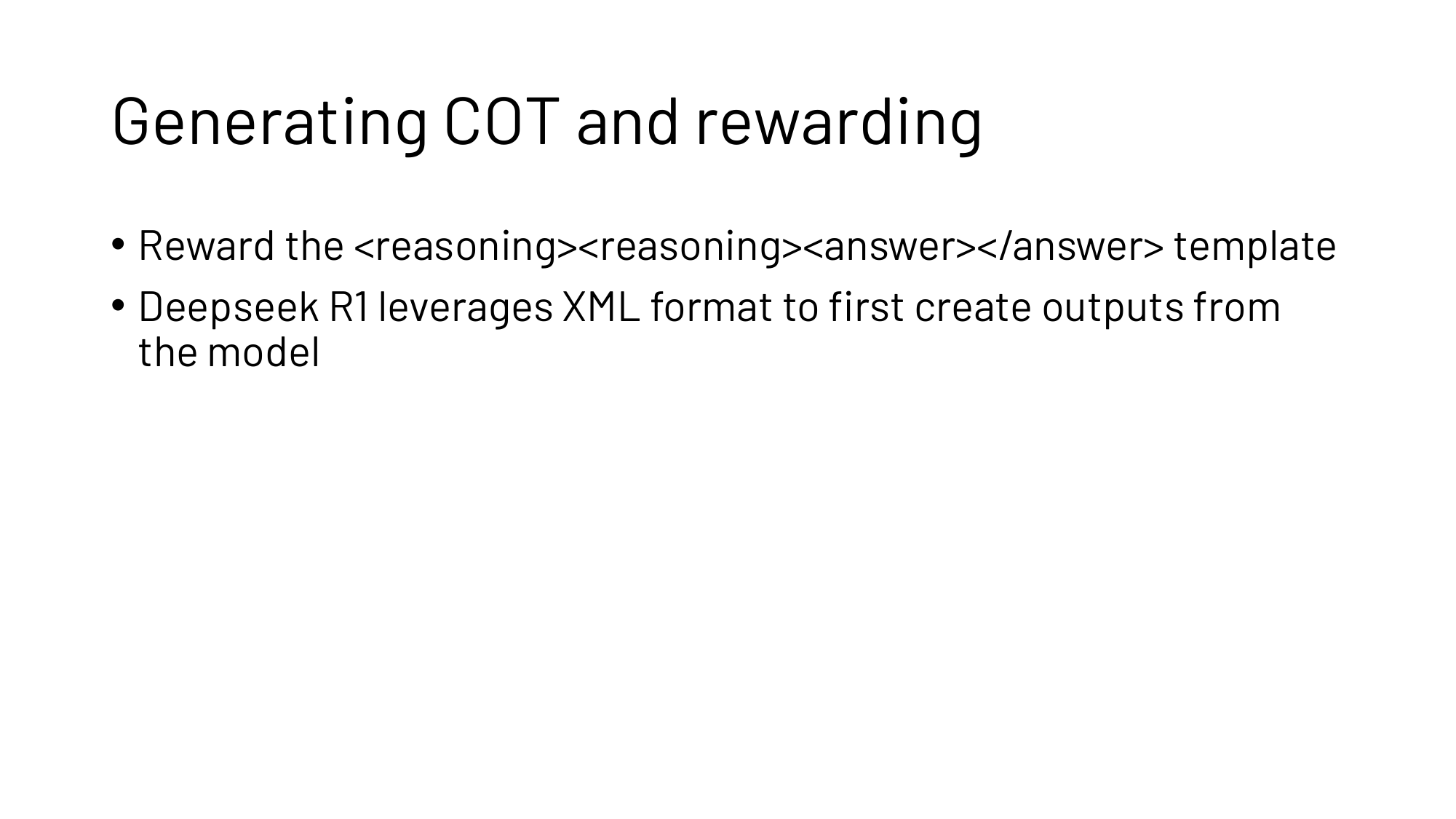

# Generating COT and rewarding
Reward the <reasoning><reasoning><answer></answer> template
Deepseek R1 leverages XML format to first create outputs from the model